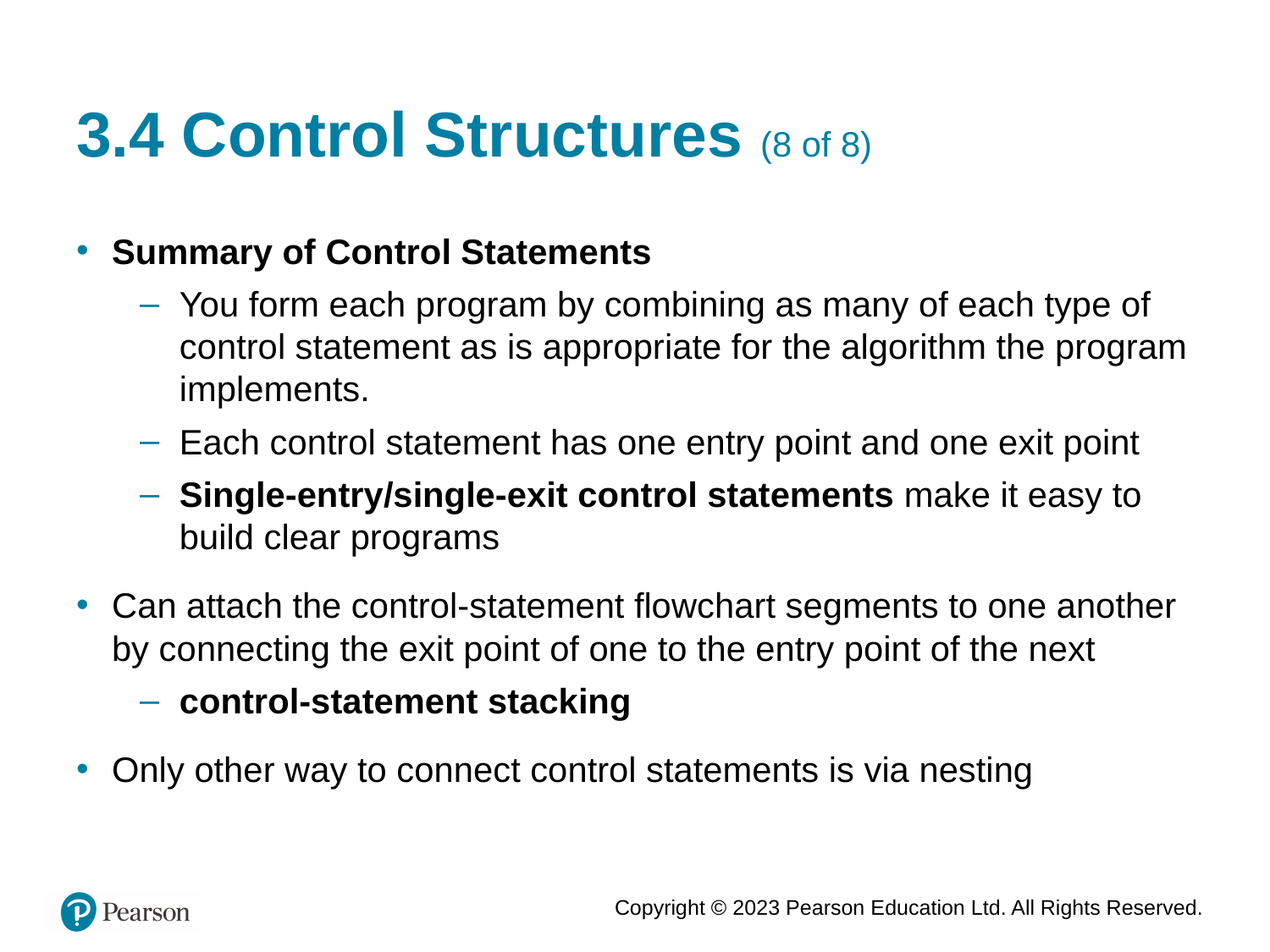

# 3.4 Control Structures (8 of 8)
Summary of Control Statements
You form each program by combining as many of each type of control statement as is appropriate for the algorithm the program implements.
Each control statement has one entry point and one exit point
Single-entry/single-exit control statements make it easy to build clear programs
Can attach the control-statement flowchart segments to one another by connecting the exit point of one to the entry point of the next
control-statement stacking
Only other way to connect control statements is via nesting